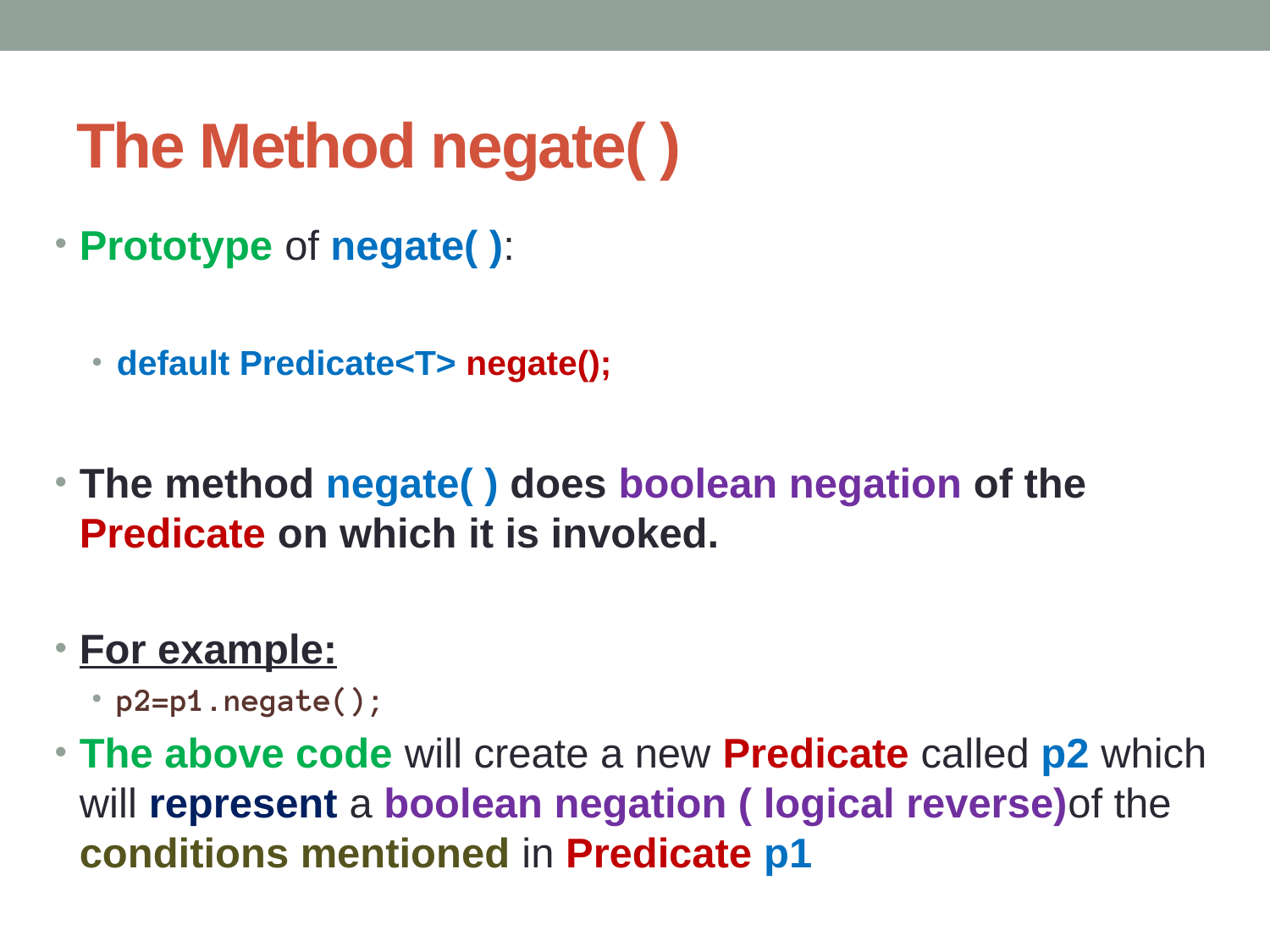

# The Method negate( )
Prototype of negate( ):

default Predicate<T> negate();

The method negate( ) does boolean negation of the Predicate on which it is invoked.

For example:
p2=p1.negate();
The above code will create a new Predicate called p2 which will represent a boolean negation ( logical reverse)of the conditions mentioned in Predicate p1